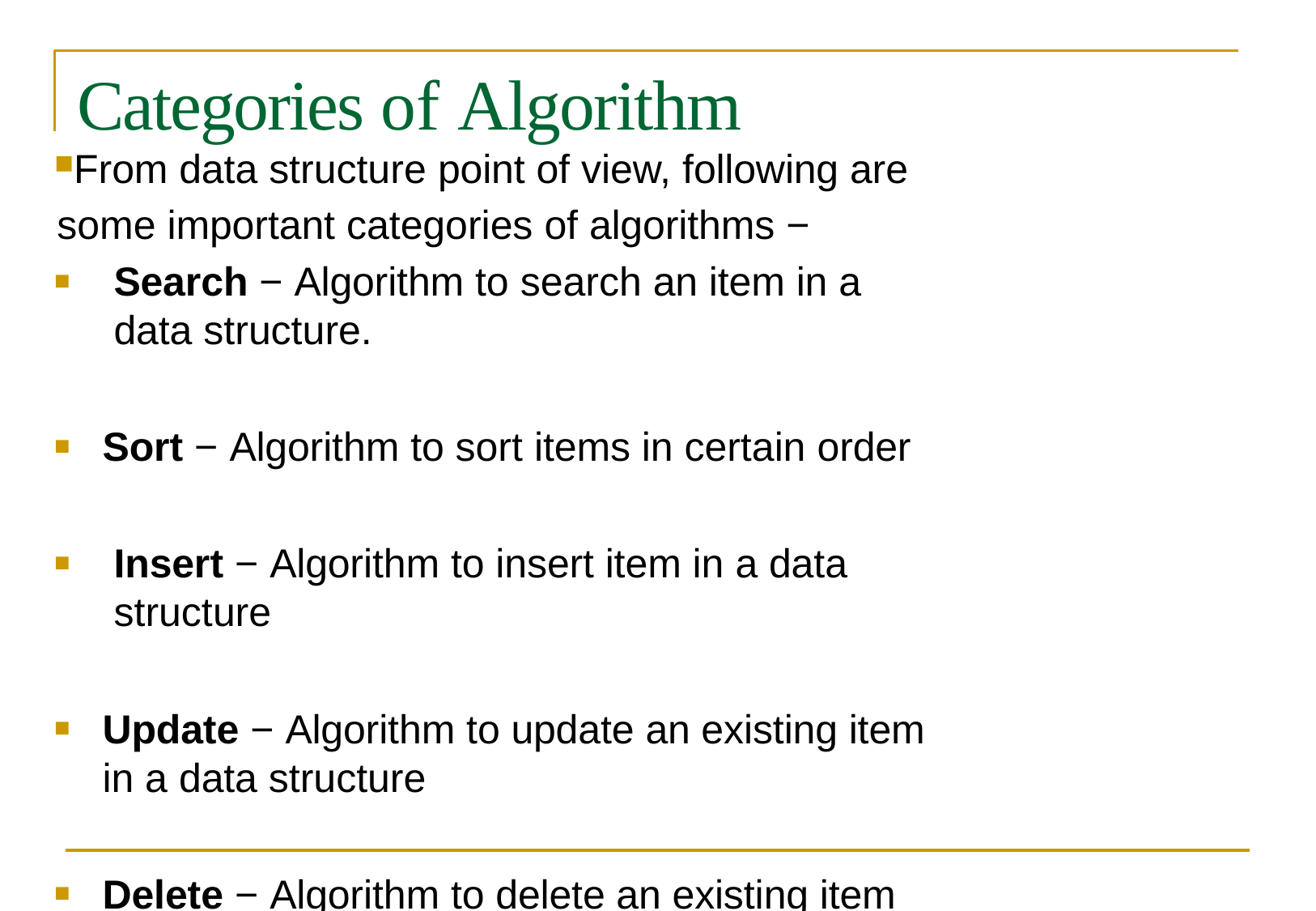

# Categories of Algorithm
From data structure point of view, following are  some important categories of algorithms −
Search − Algorithm to search an item in a data structure.

Sort − Algorithm to sort items in certain order

Insert − Algorithm to insert item in a data structure

Update − Algorithm to update an existing item in a data structure

Delete − Algorithm to delete an existing item from a data structure